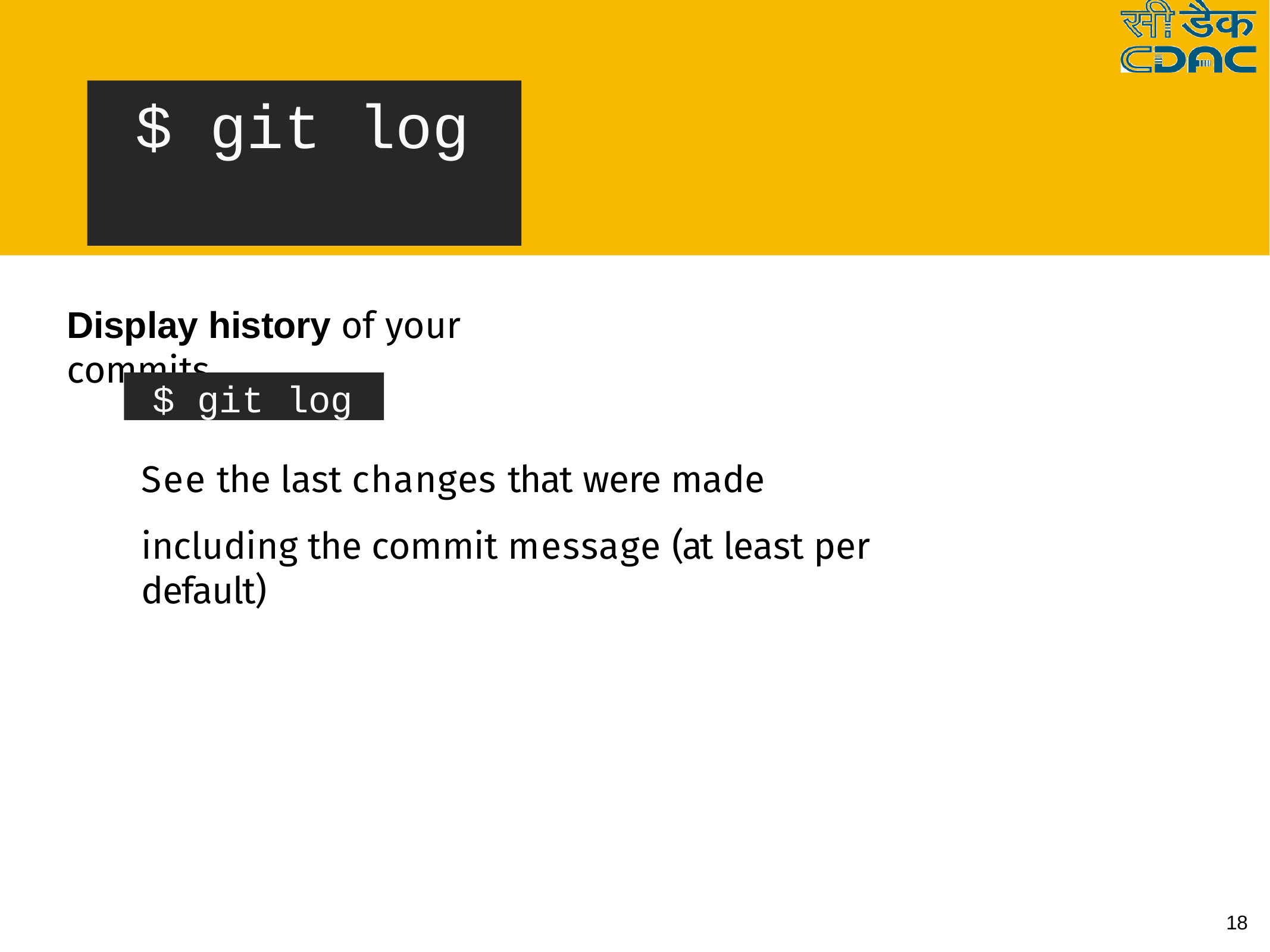

# $ git log
Display history of your commits
$ git log
See the last changes that were made
including the commit message (at least per default)
18